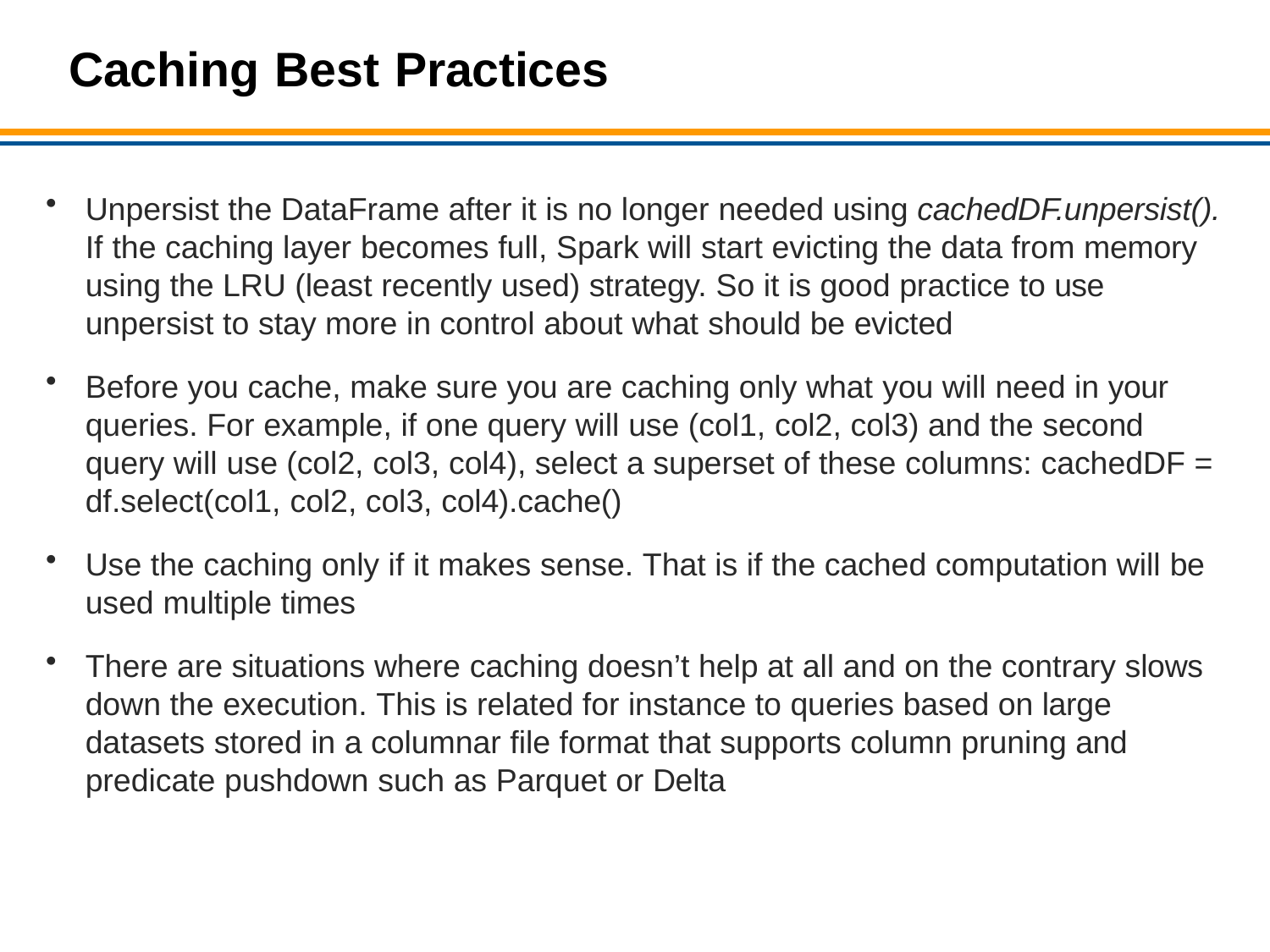

# Caching Best Practices
Unpersist the DataFrame after it is no longer needed using cachedDF.unpersist(). If the caching layer becomes full, Spark will start evicting the data from memory using the LRU (least recently used) strategy. So it is good practice to use unpersist to stay more in control about what should be evicted
Before you cache, make sure you are caching only what you will need in your queries. For example, if one query will use (col1, col2, col3) and the second query will use (col2, col3, col4), select a superset of these columns: cachedDF = df.select(col1, col2, col3, col4).cache()
Use the caching only if it makes sense. That is if the cached computation will be used multiple times
There are situations where caching doesn’t help at all and on the contrary slows down the execution. This is related for instance to queries based on large datasets stored in a columnar file format that supports column pruning and predicate pushdown such as Parquet or Delta